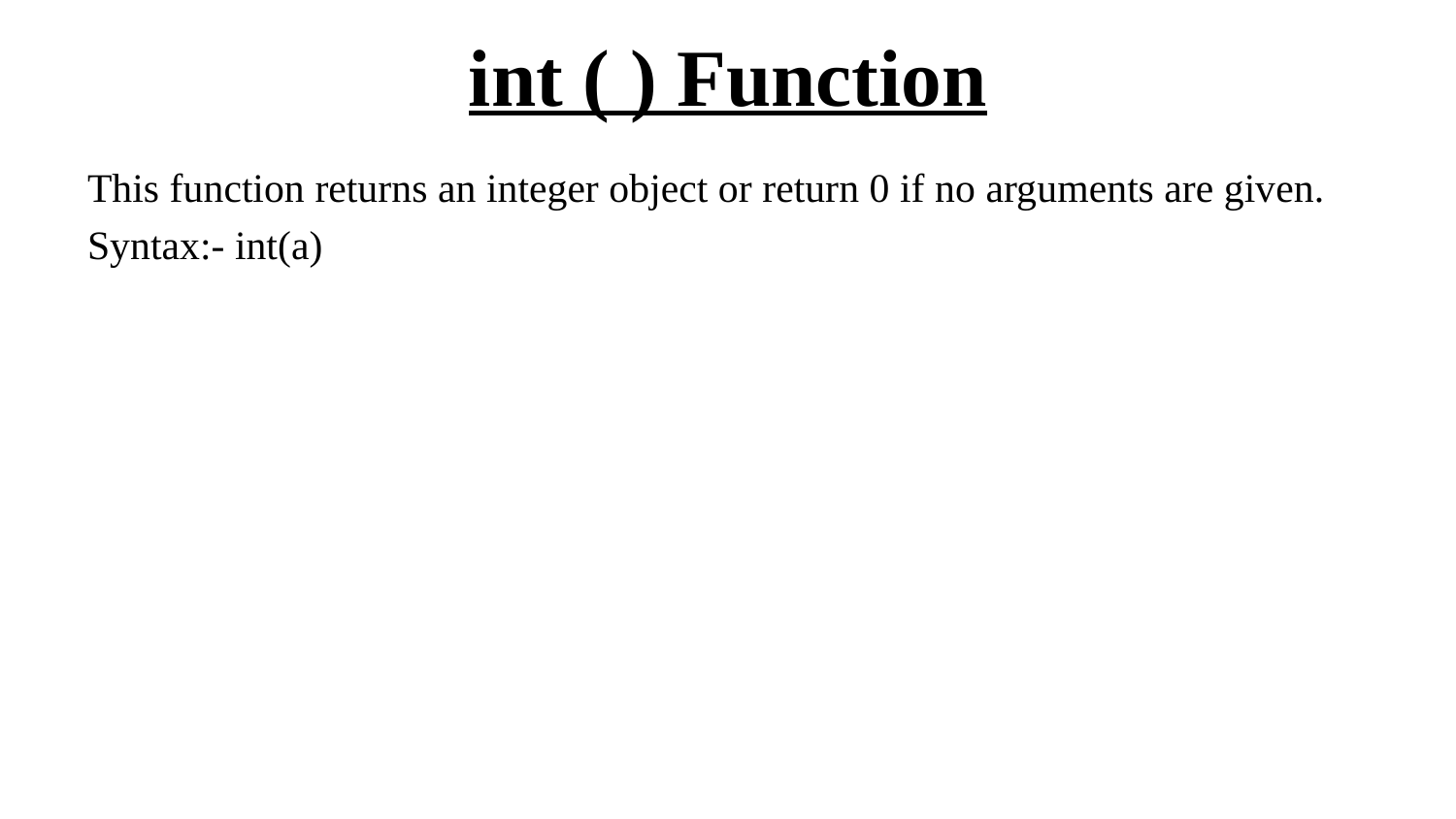

# int ( ) Function
This function returns an integer object or return 0 if no arguments are given.
Syntax:- int(a)